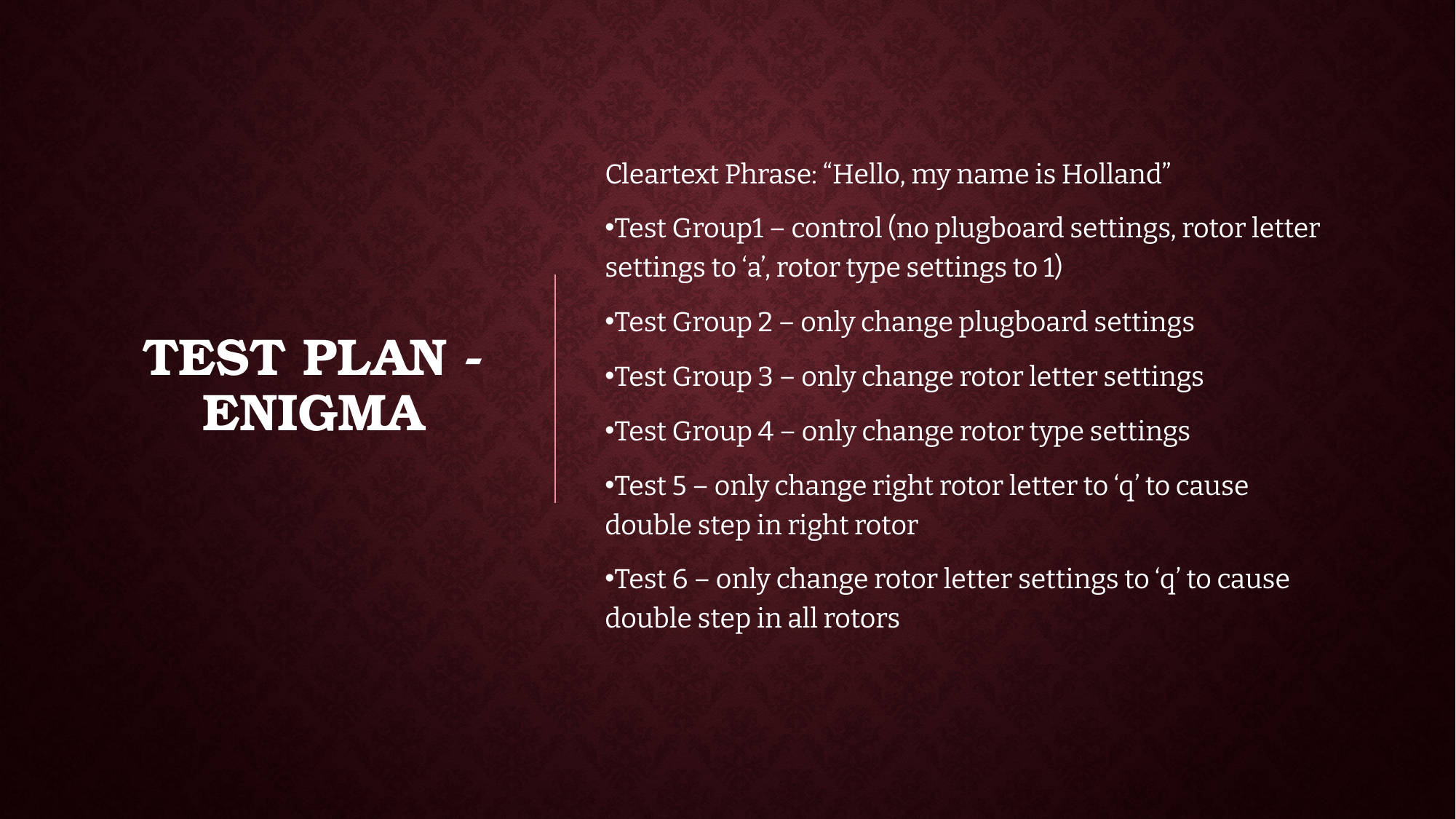

# Test Plan - Enigma
Cleartext Phrase: “Hello, my name is Holland”
Test Group1 – control (no plugboard settings, rotor letter settings to ‘a’, rotor type settings to 1)
Test Group 2 – only change plugboard settings
Test Group 3 – only change rotor letter settings
Test Group 4 – only change rotor type settings
Test 5 – only change right rotor letter to ‘q’ to cause double step in right rotor
Test 6 – only change rotor letter settings to ‘q’ to cause double step in all rotors